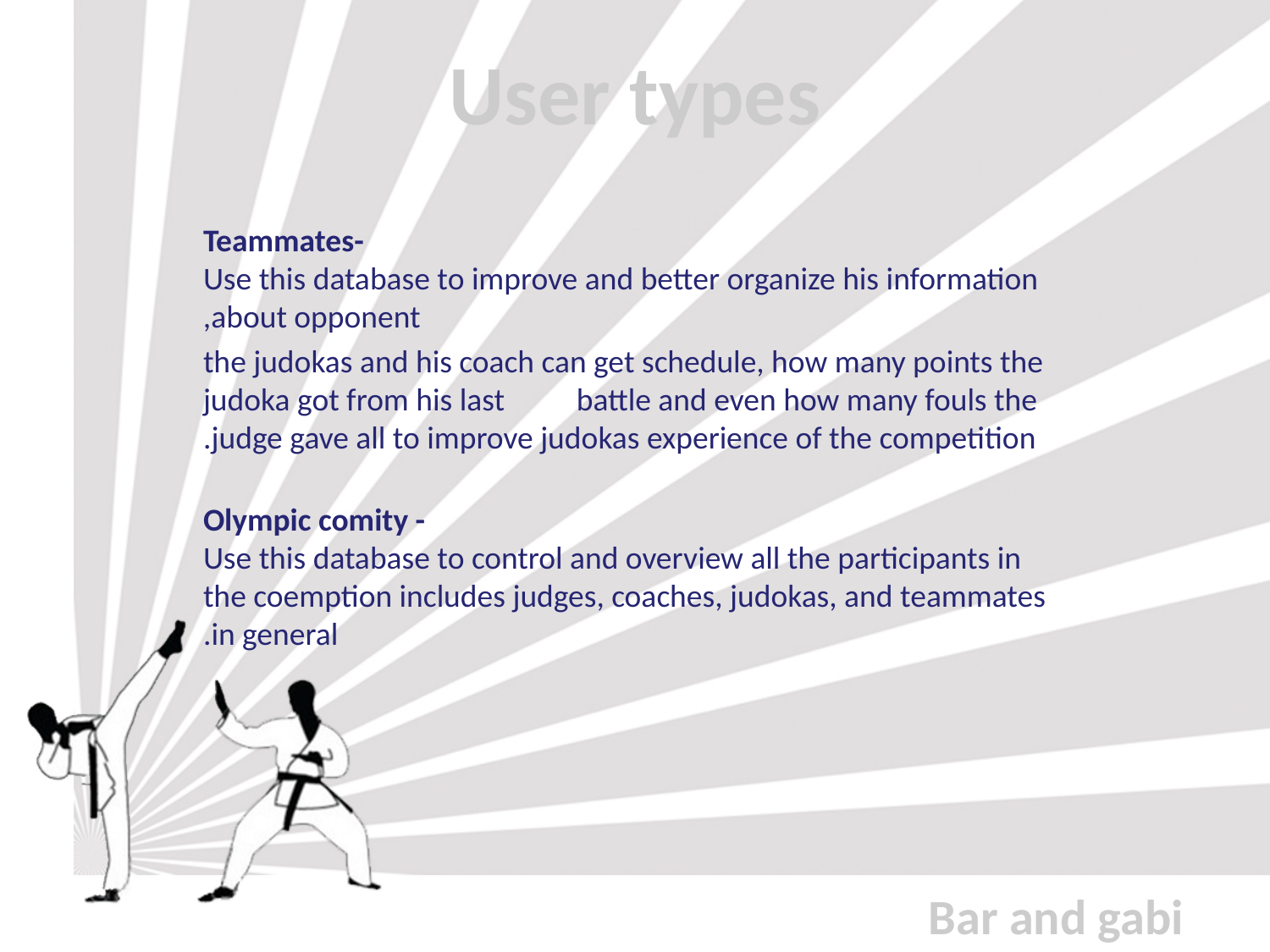

User types
Teammates-
Use this database to improve and better organize his information about opponent,
the judokas and his coach can get schedule, how many points the judoka got from his last          battle and even how many fouls the judge gave all to improve judokas experience of the competition.
Olympic comity -
Use this database to control and overview all the participants in the coemption includes judges, coaches, judokas, and teammates in general.

Bar and gabi